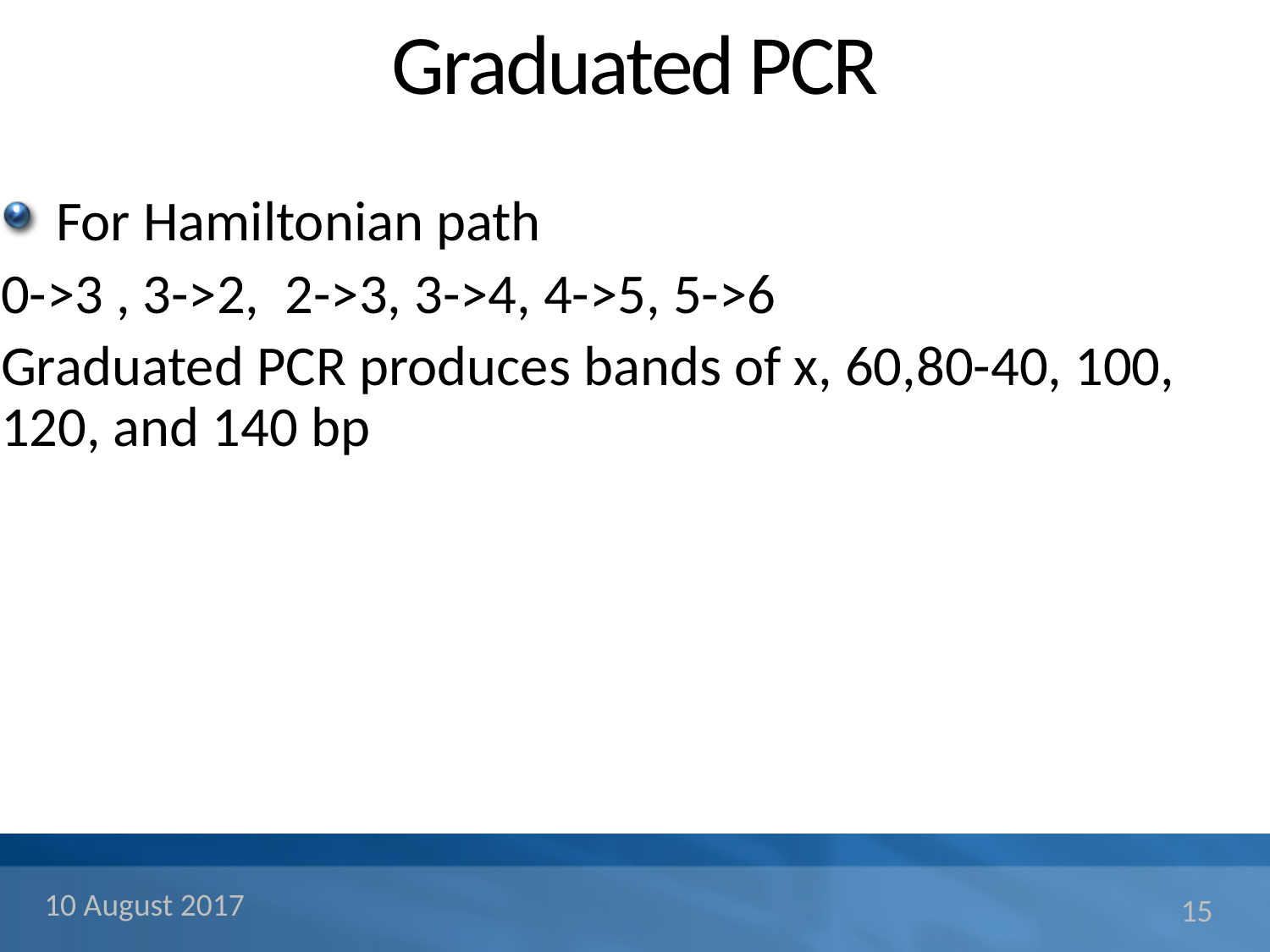

# Graduated PCR

For Hamiltonian path
0->3 , 3->2,  2->3, 3->4, 4->5, 5->6
Graduated PCR produces bands of x, 60,80-40, 100, 120, and 140 bp